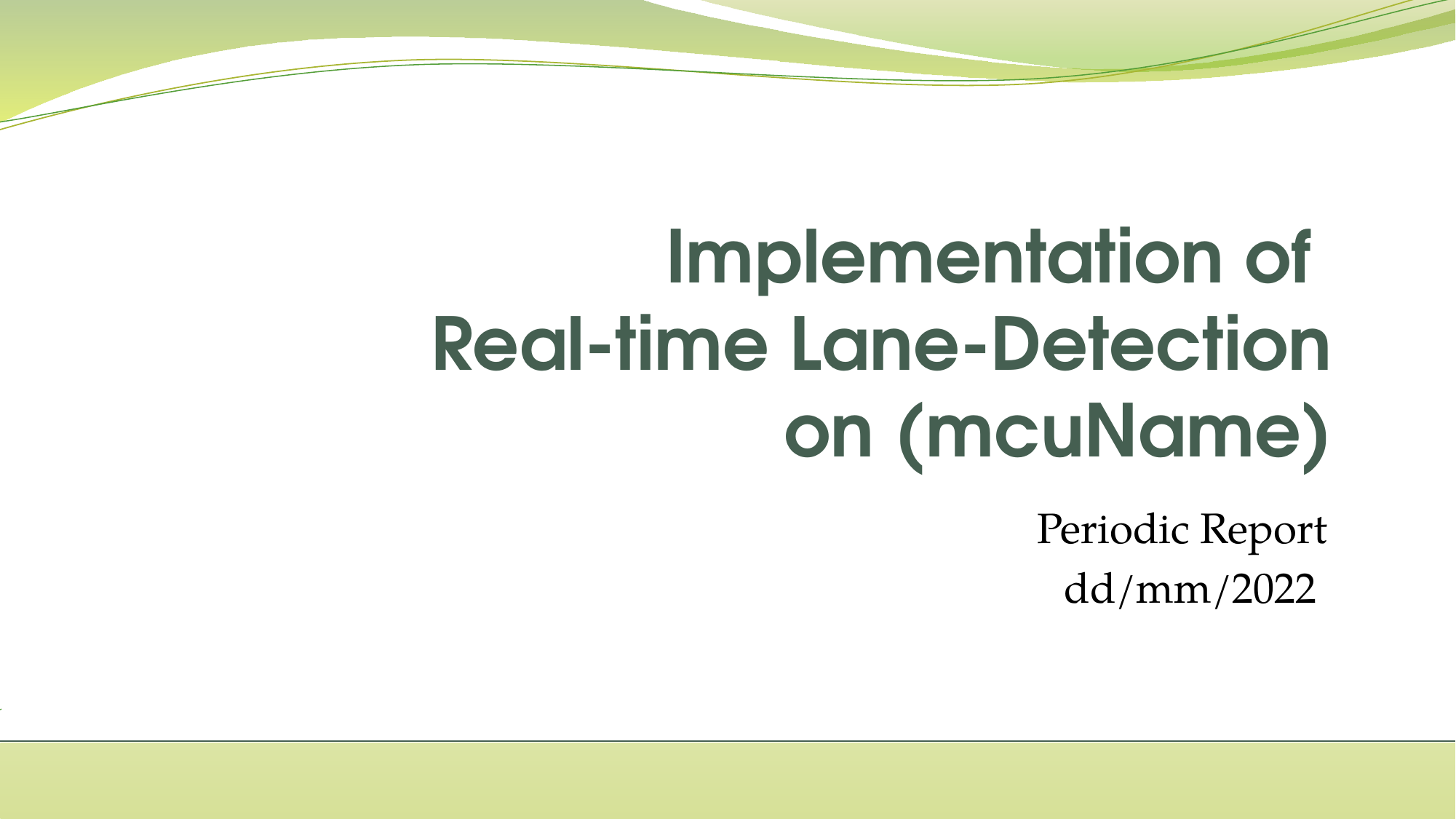

# Implementation of Real-time Lane-Detection on (mcuName)
Periodic Report
dd/mm/2022